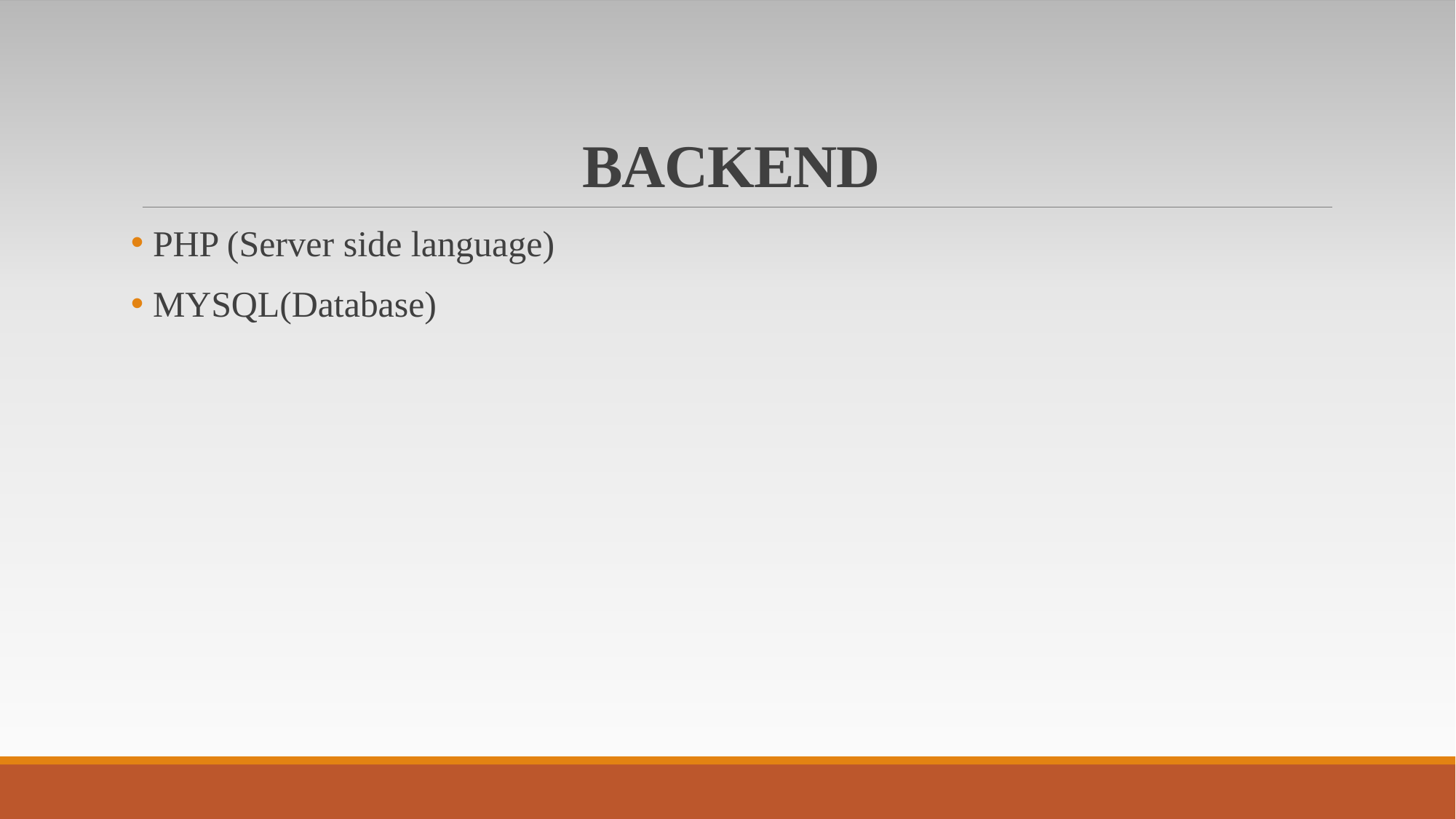

# BACKEND
PHP (Server side language)
MYSQL(Database)